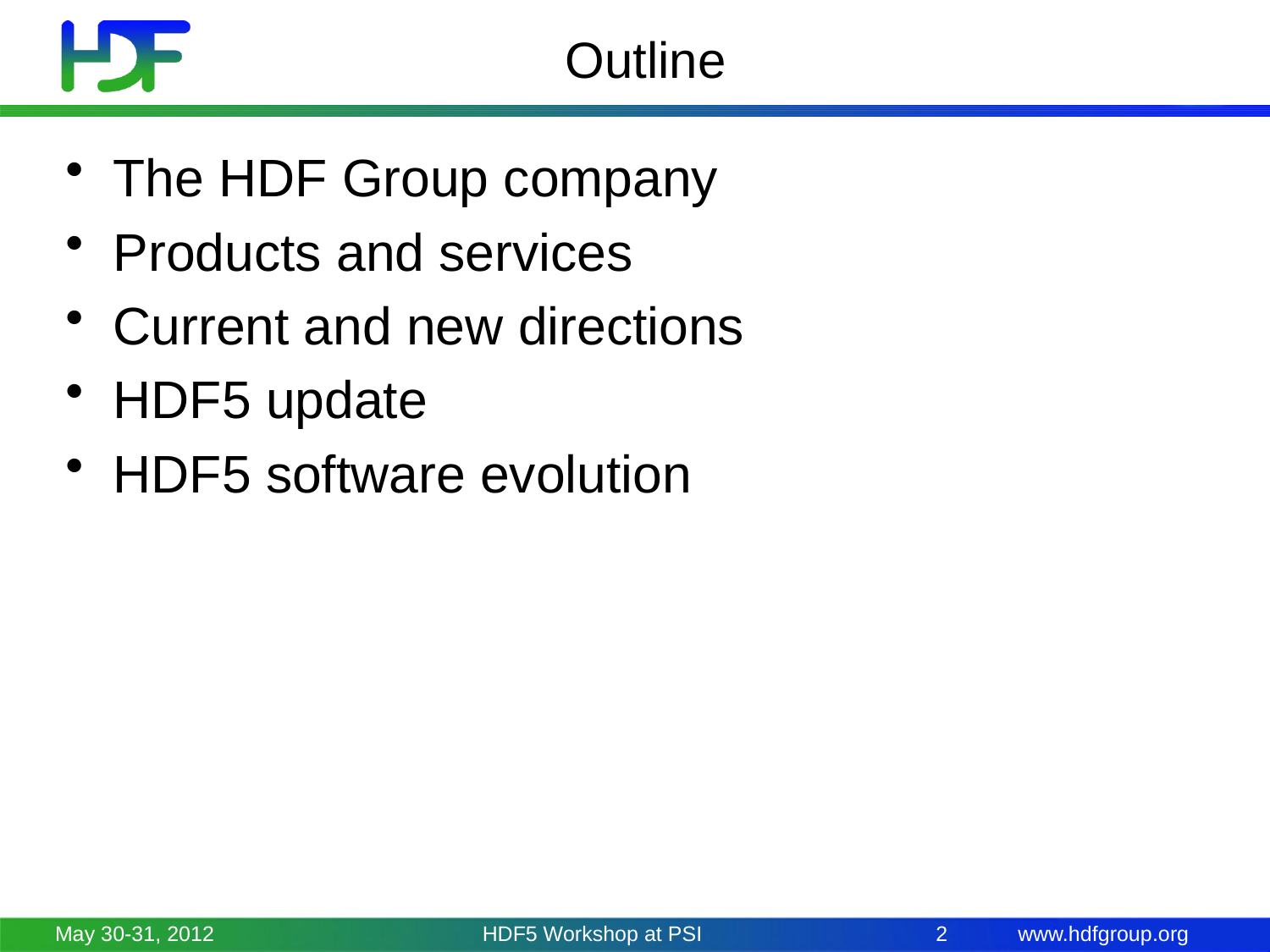

# Outline
The HDF Group company
Products and services
Current and new directions
HDF5 update
HDF5 software evolution
May 30-31, 2012
HDF5 Workshop at PSI
2